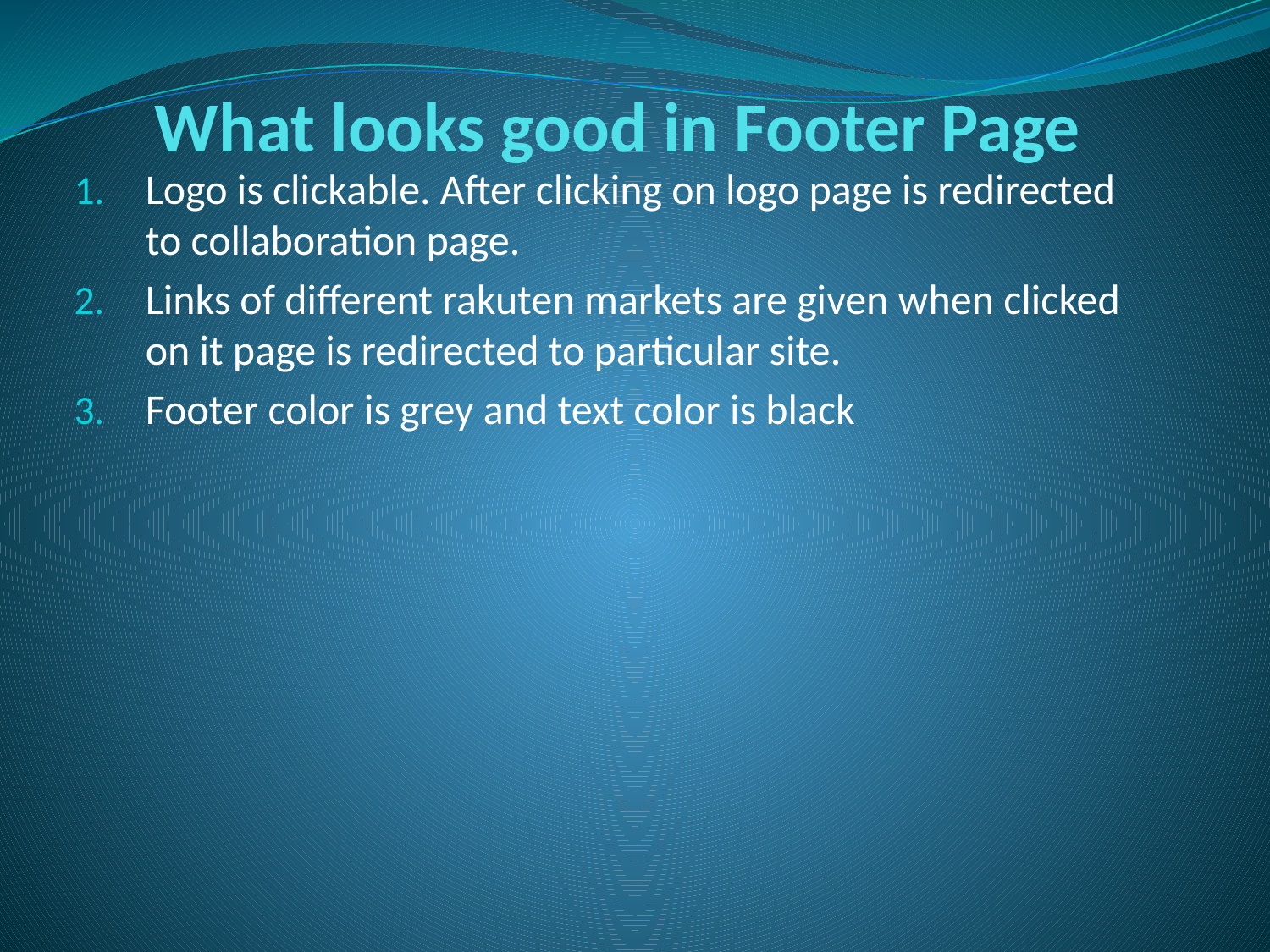

# What looks good in Footer Page
Logo is clickable. After clicking on logo page is redirected to collaboration page.
Links of different rakuten markets are given when clicked on it page is redirected to particular site.
Footer color is grey and text color is black